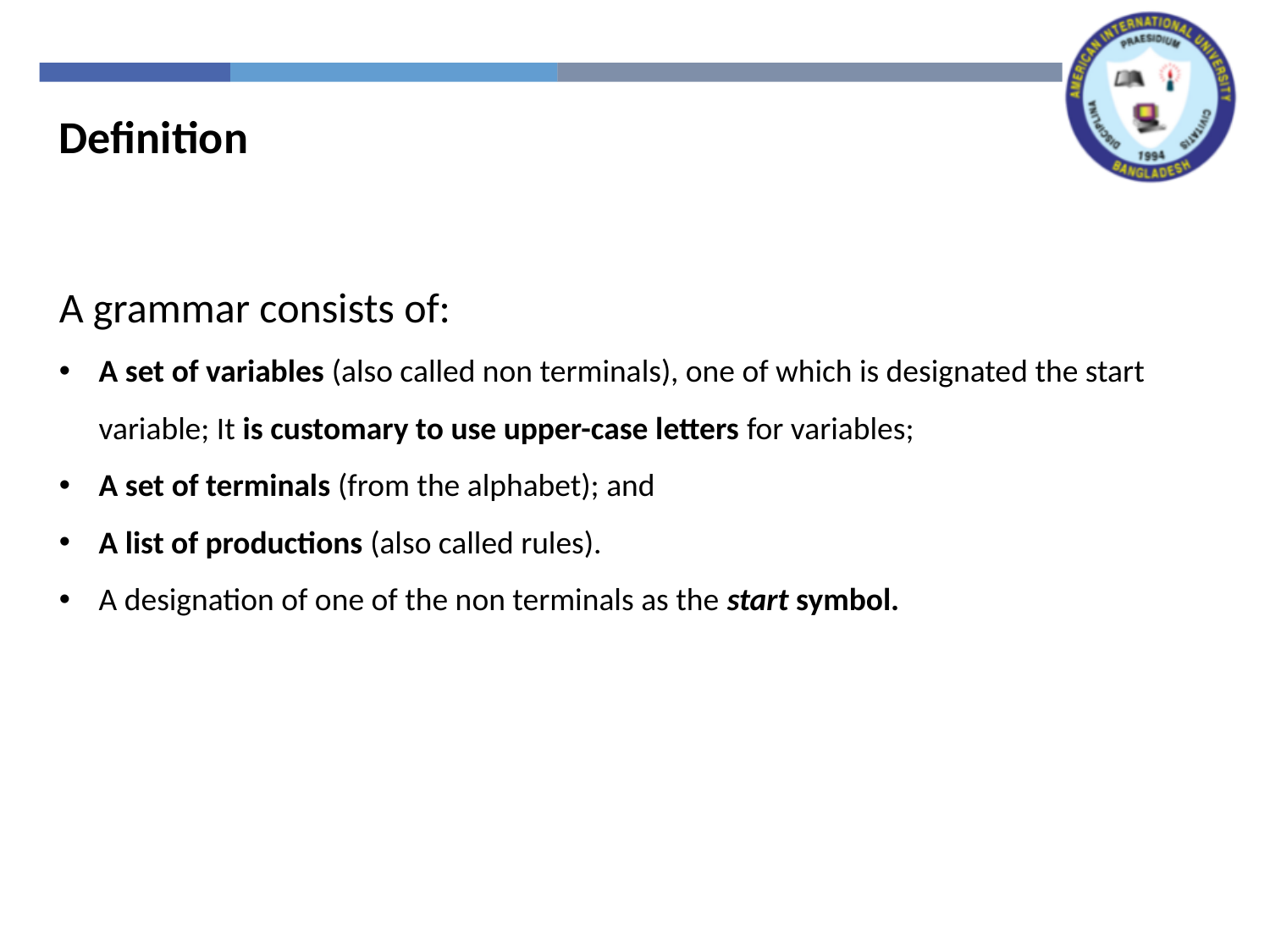

Definition
A grammar consists of:
A set of variables (also called non terminals), one of which is designated the start variable; It is customary to use upper-case letters for variables;
A set of terminals (from the alphabet); and
A list of productions (also called rules).
A designation of one of the non terminals as the start symbol.